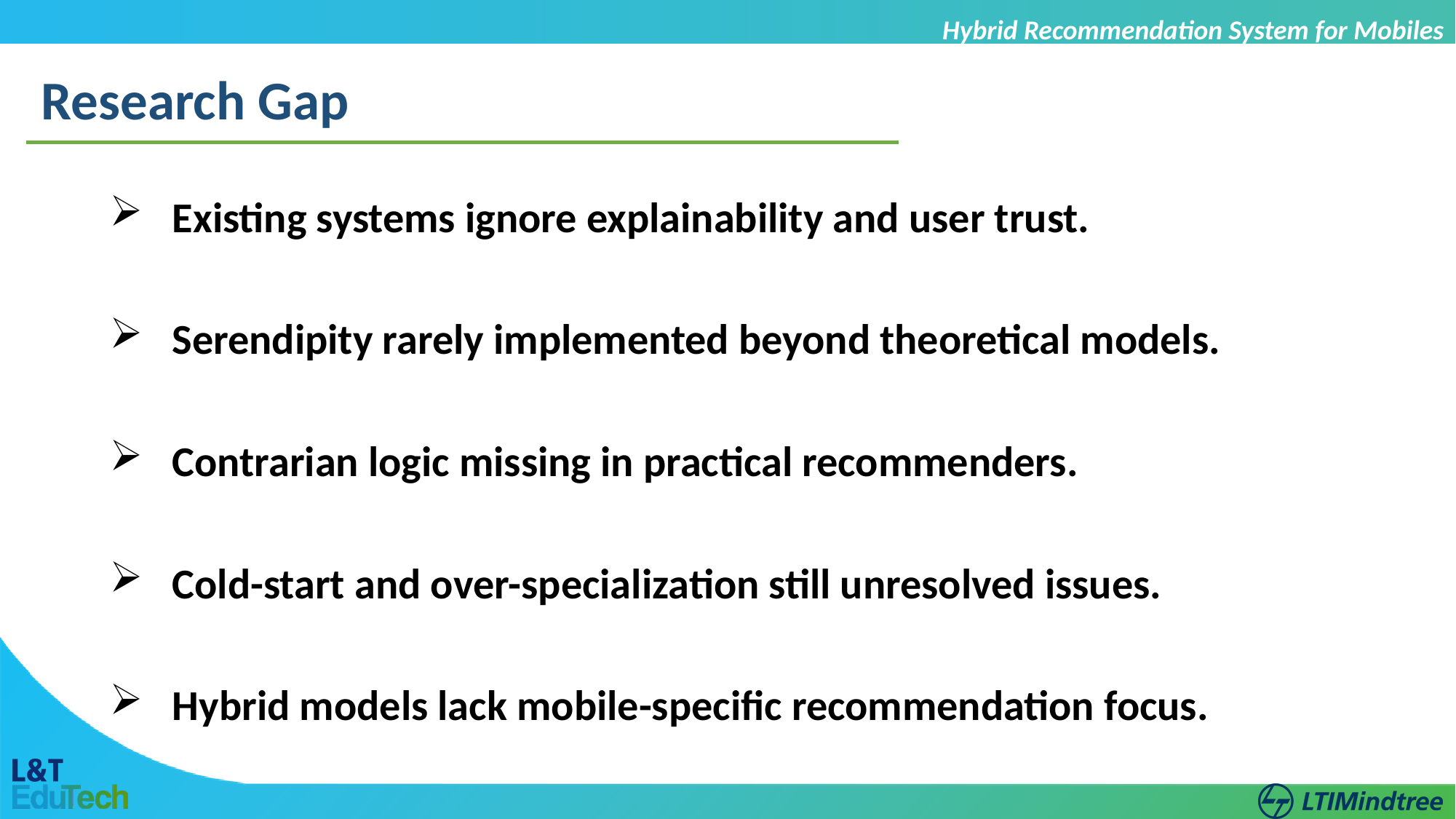

Hybrid Recommendation System for Mobiles

Research Gap
   Existing systems ignore explainability and user trust.

   Serendipity rarely implemented beyond theoretical models.

   Contrarian logic missing in practical recommenders.

   Cold-start and over-specialization still unresolved issues.

   Hybrid models lack mobile-specific recommendation focus.